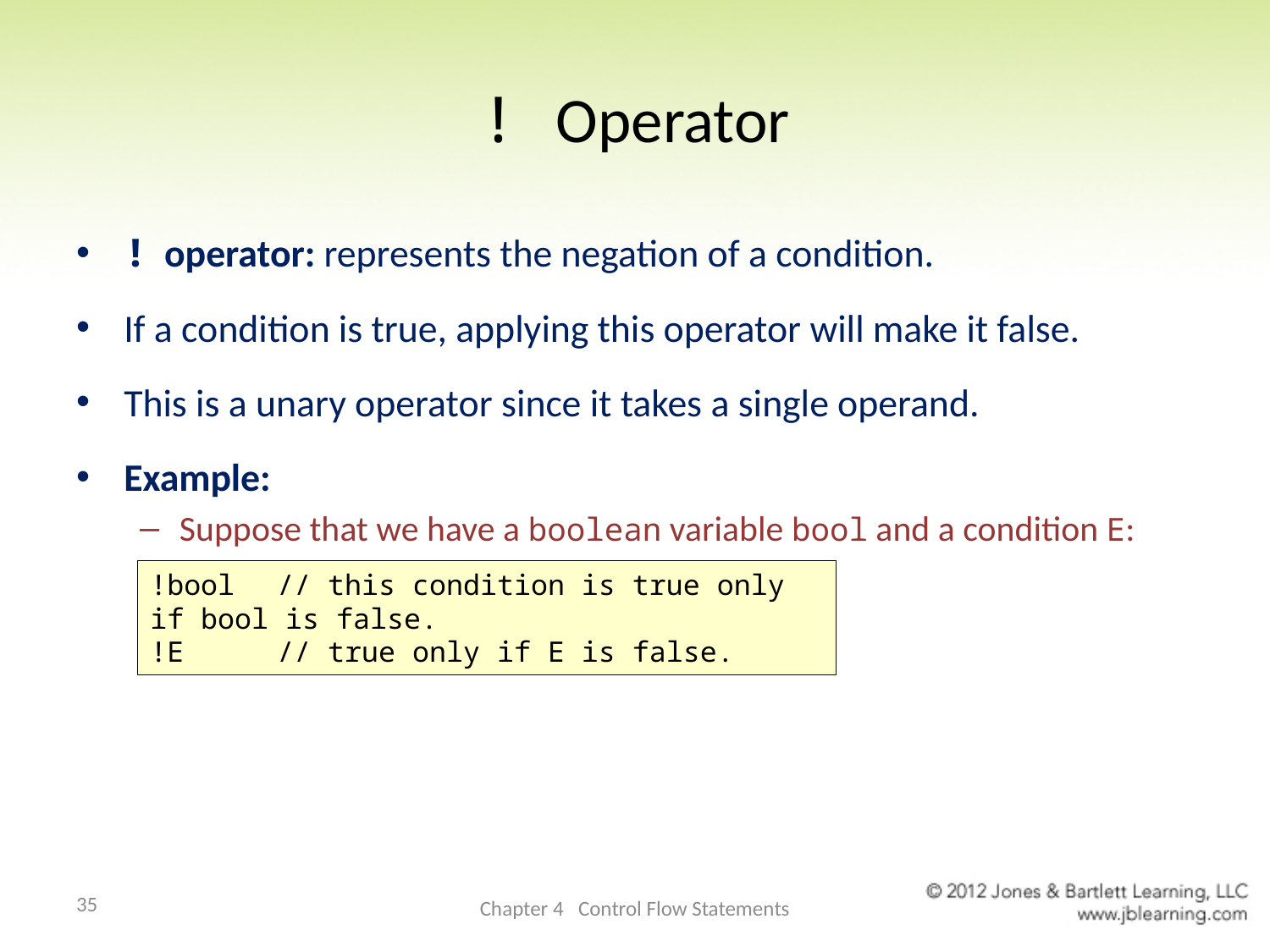

# ! Operator
!  operator: represents the negation of a condition.
If a condition is true, applying this operator will make it false.
This is a unary operator since it takes a single operand.
Example:
Suppose that we have a boolean variable bool and a condition E:

!bool 	// this condition is true only if bool is false.
!E	// true only if E is false.
35
Chapter 4   Control Flow Statements